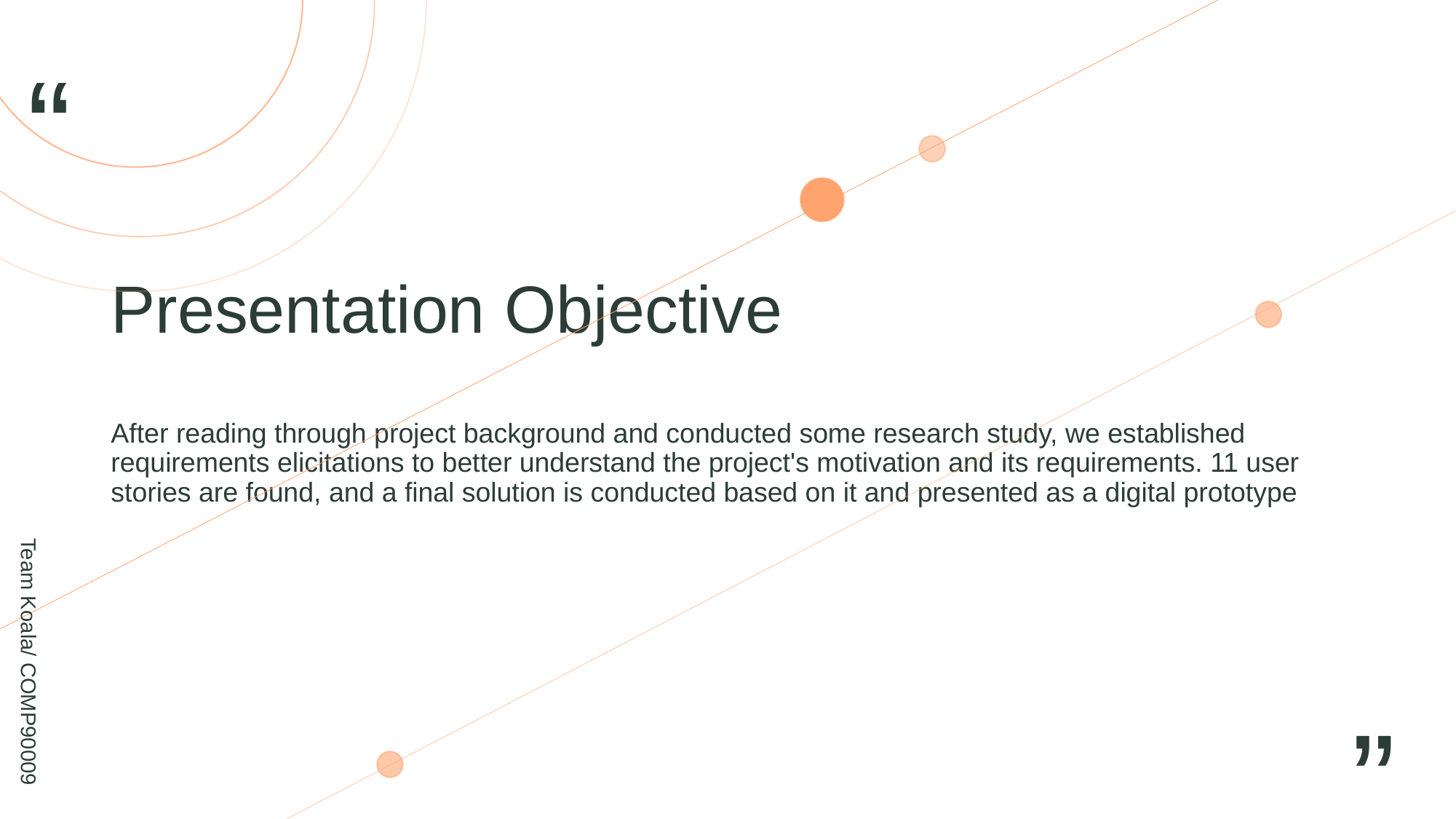

“

# Presentation Objective

After reading through project background and conducted some research study, we established requirements elicitations to better understand the project's motivation and its requirements. 11 user stories are found, and a final solution is conducted based on it and presented as a digital prototype
Team Koala/ COMP90009
”